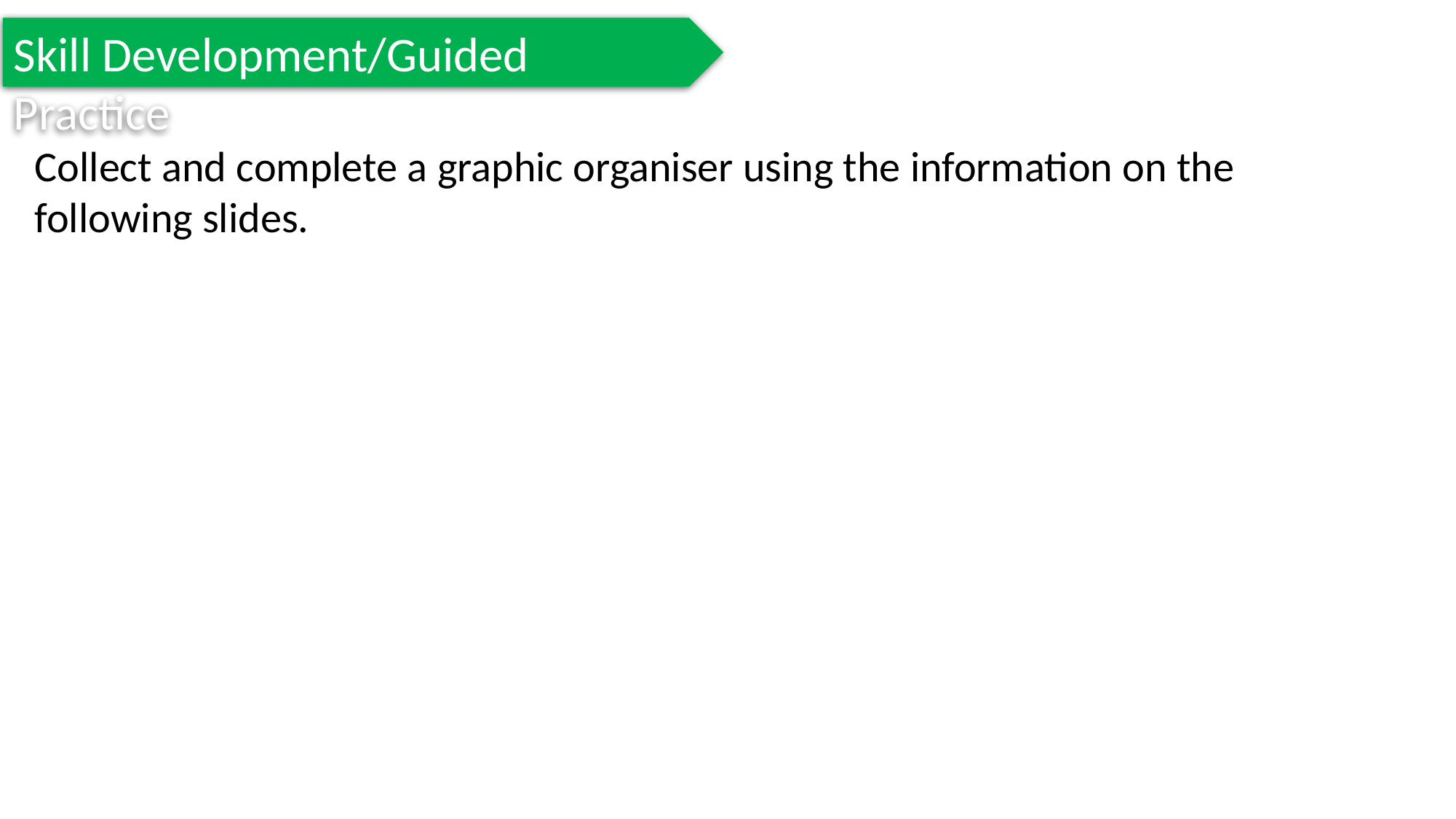

Skill Development/Guided Practice
Collect and complete a graphic organiser using the information on the following slides.